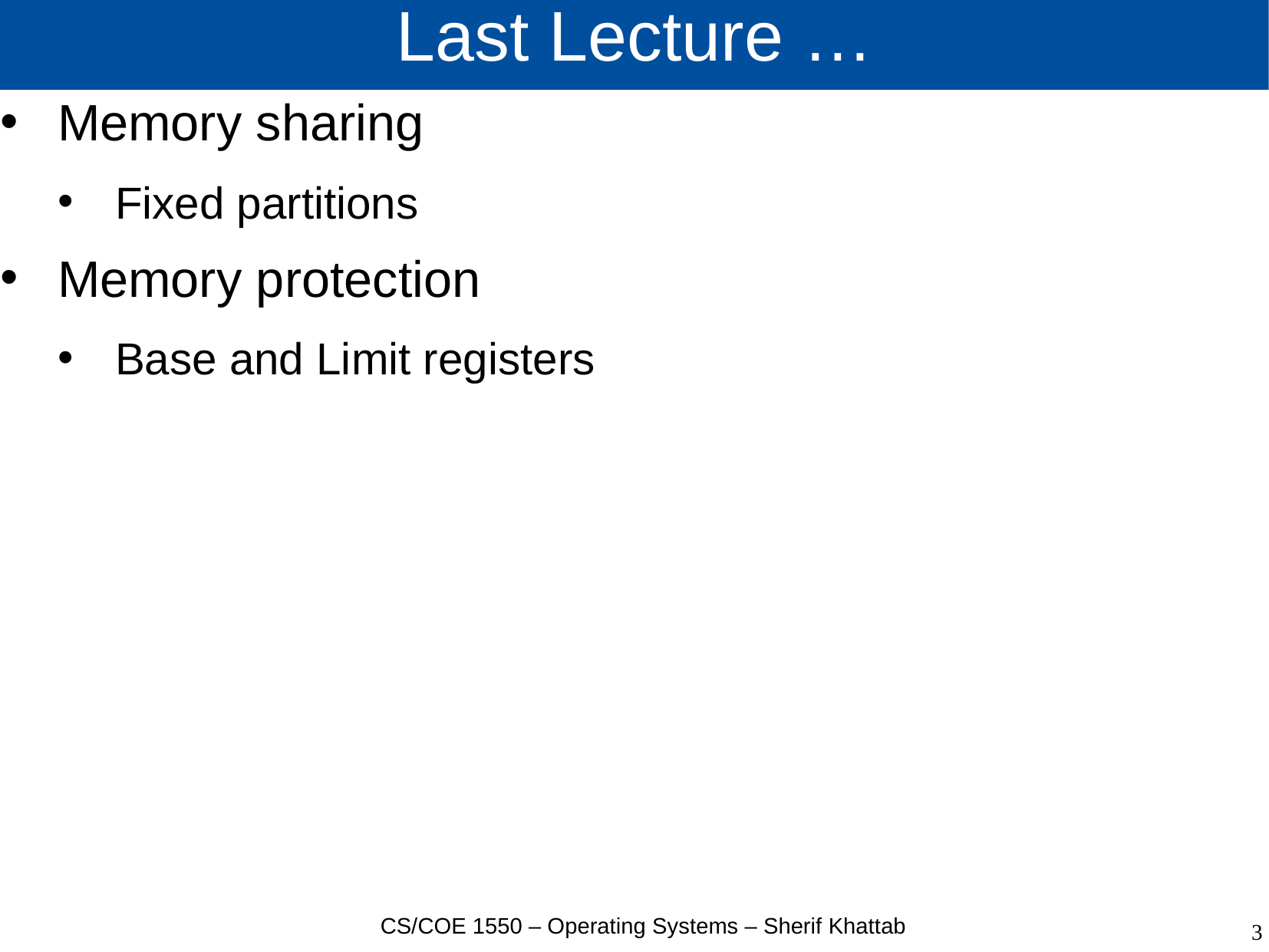

# Last Lecture …
Memory sharing
Fixed partitions
Memory protection
Base and Limit registers

CS/COE 1550 – Operating Systems – Sherif Khattab
3